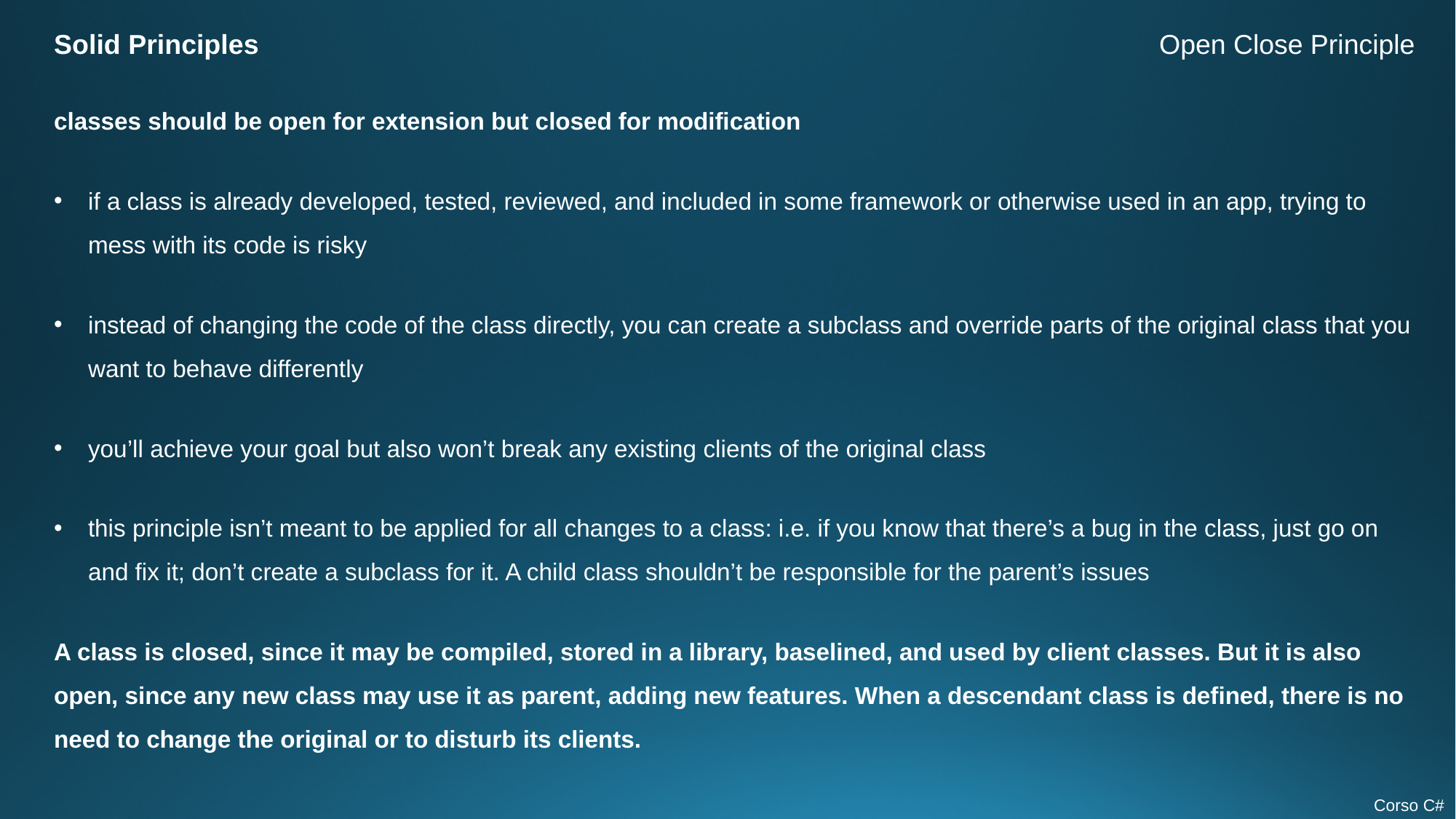

Solid Principles
Open Close Principle
classes should be open for extension but closed for modification
if a class is already developed, tested, reviewed, and included in some framework or otherwise used in an app, trying to mess with its code is risky
instead of changing the code of the class directly, you can create a subclass and override parts of the original class that you want to behave differently
you’ll achieve your goal but also won’t break any existing clients of the original class
this principle isn’t meant to be applied for all changes to a class: i.e. if you know that there’s a bug in the class, just go on and fix it; don’t create a subclass for it. A child class shouldn’t be responsible for the parent’s issues
A class is closed, since it may be compiled, stored in a library, baselined, and used by client classes. But it is also open, since any new class may use it as parent, adding new features. When a descendant class is defined, there is no need to change the original or to disturb its clients.
Corso C#